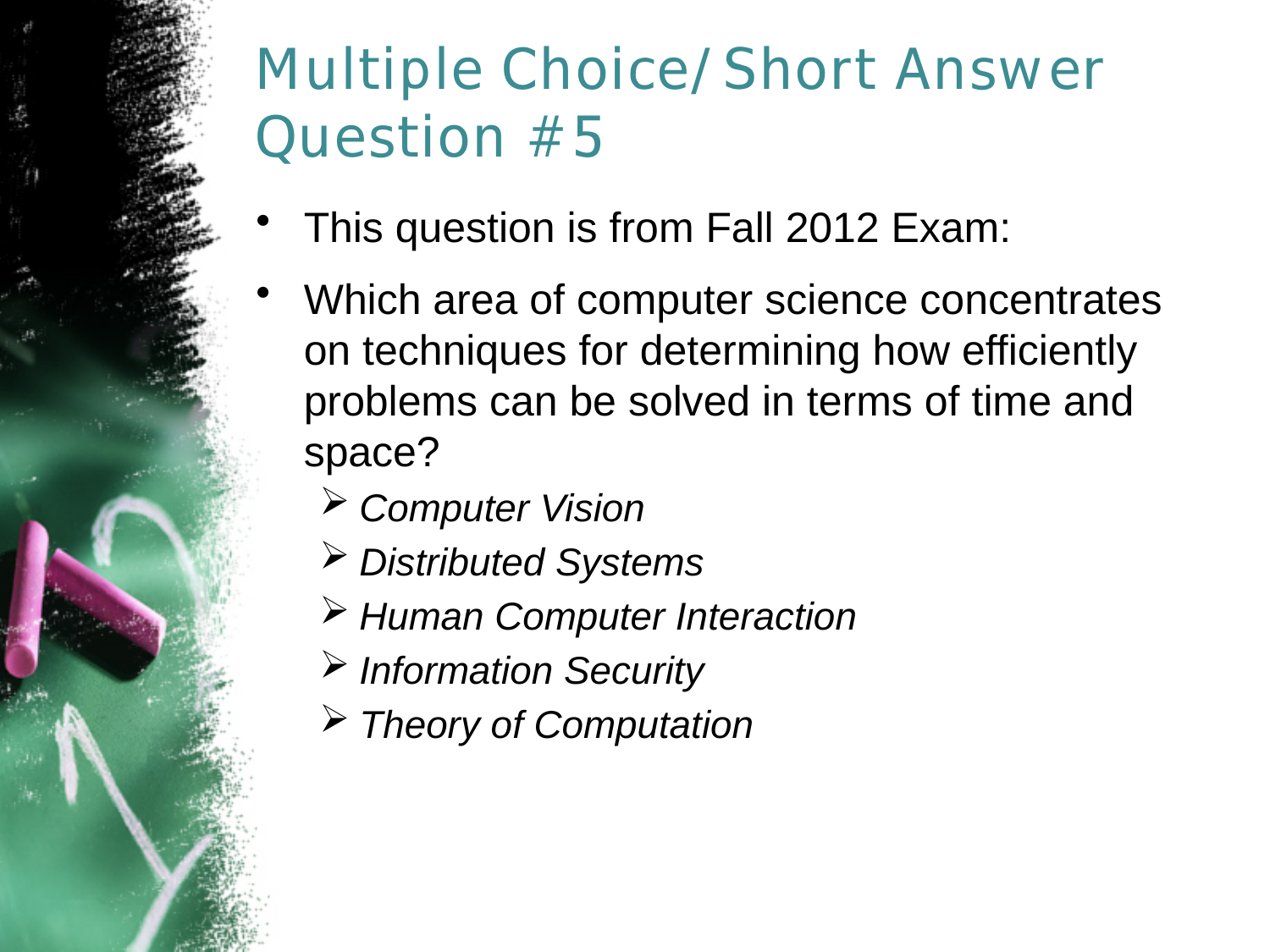

# Multiple Choice/Short Answer Question #5
This question is from Fall 2012 Exam:
Which area of computer science concentrates on techniques for determining how efficiently problems can be solved in terms of time and space?
Computer Vision
Distributed Systems
Human Computer Interaction
Information Security
Theory of Computation